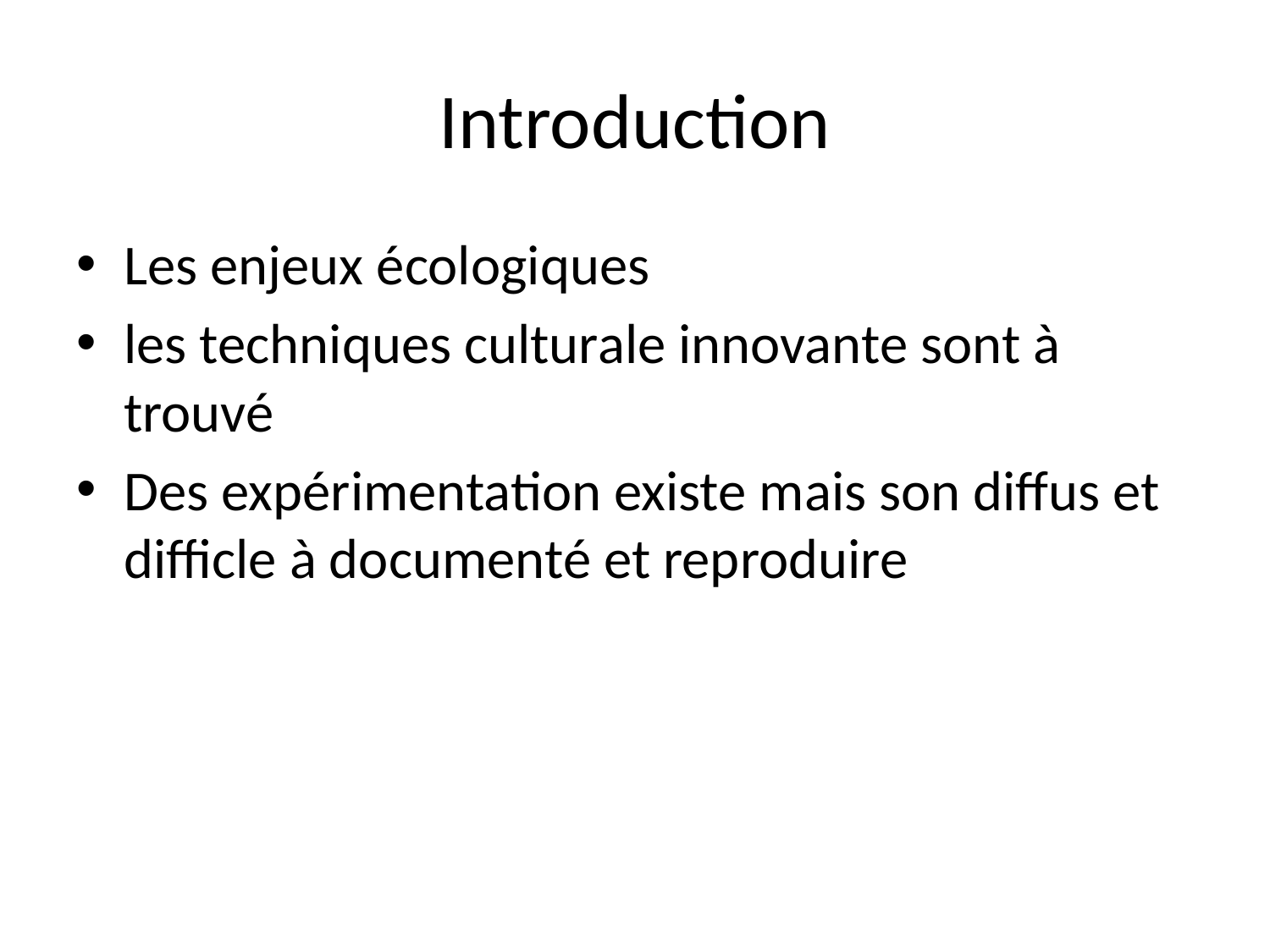

# Introduction
Les enjeux écologiques
les techniques culturale innovante sont à trouvé
Des expérimentation existe mais son diffus et difficle à documenté et reproduire